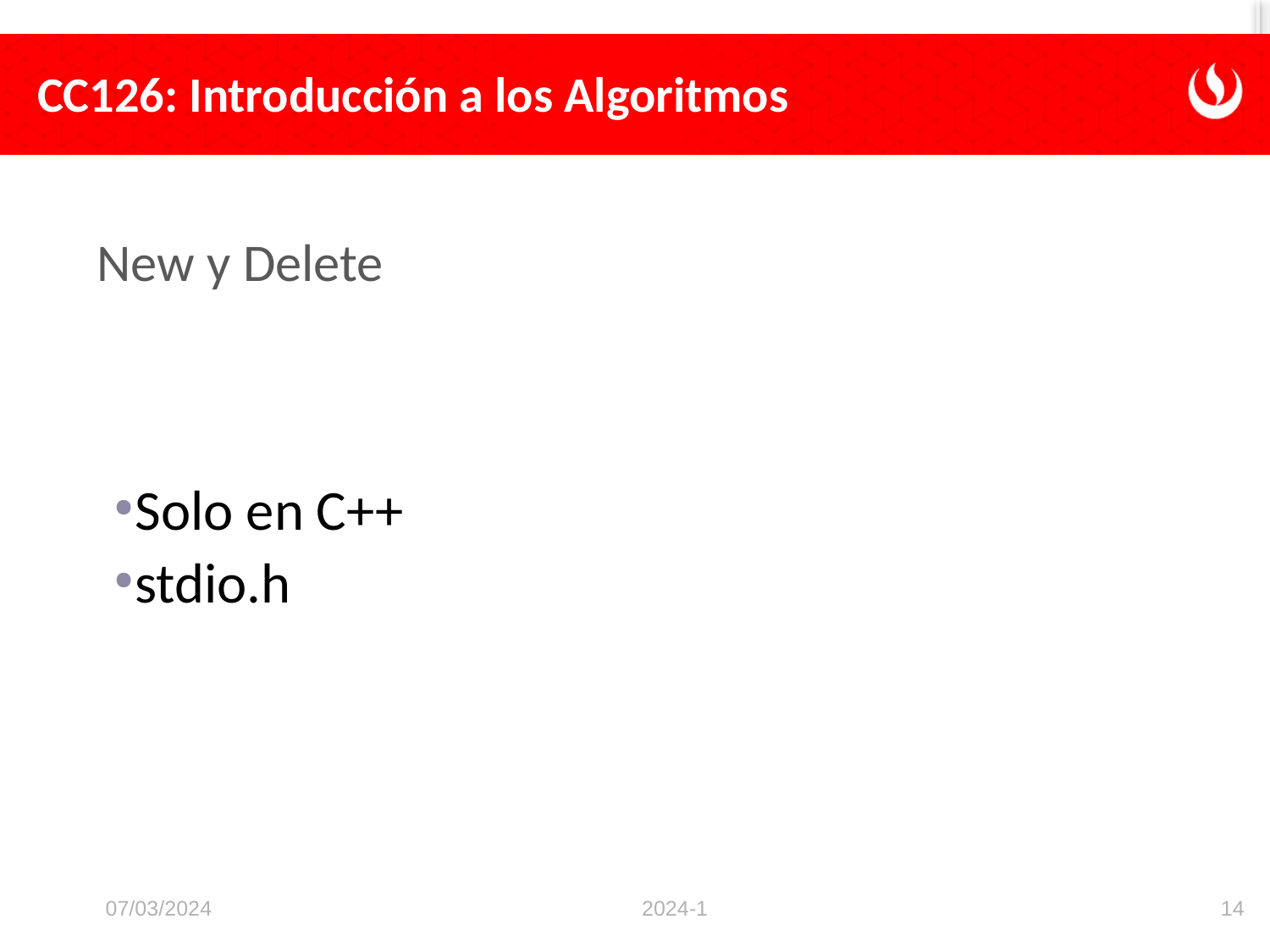

New y Delete
Solo en C++
stdio.h
07/03/2024
2024-1
14